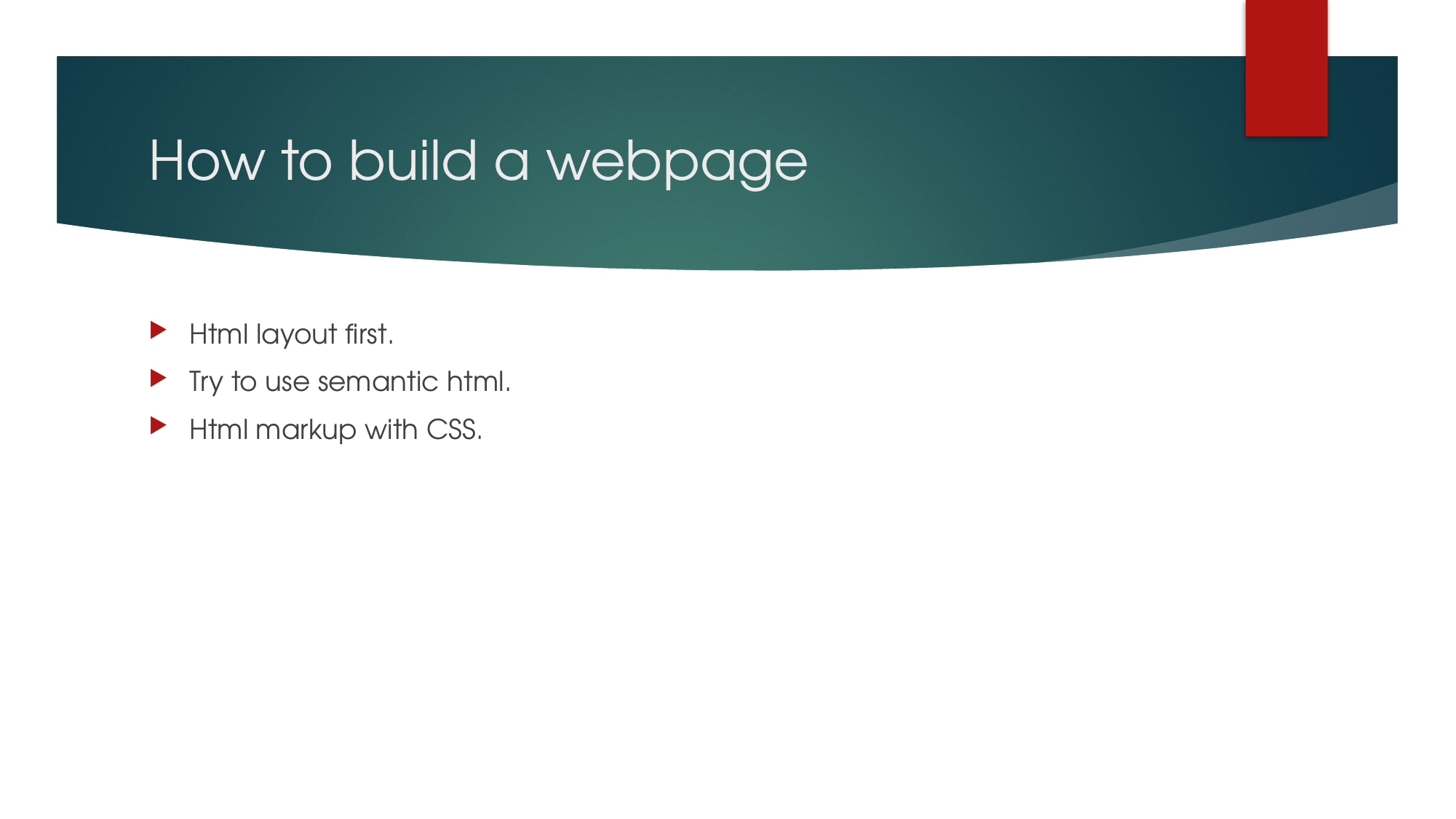

# How to build a webpage
Html layout first.
Try to use semantic html.
Html markup with CSS.